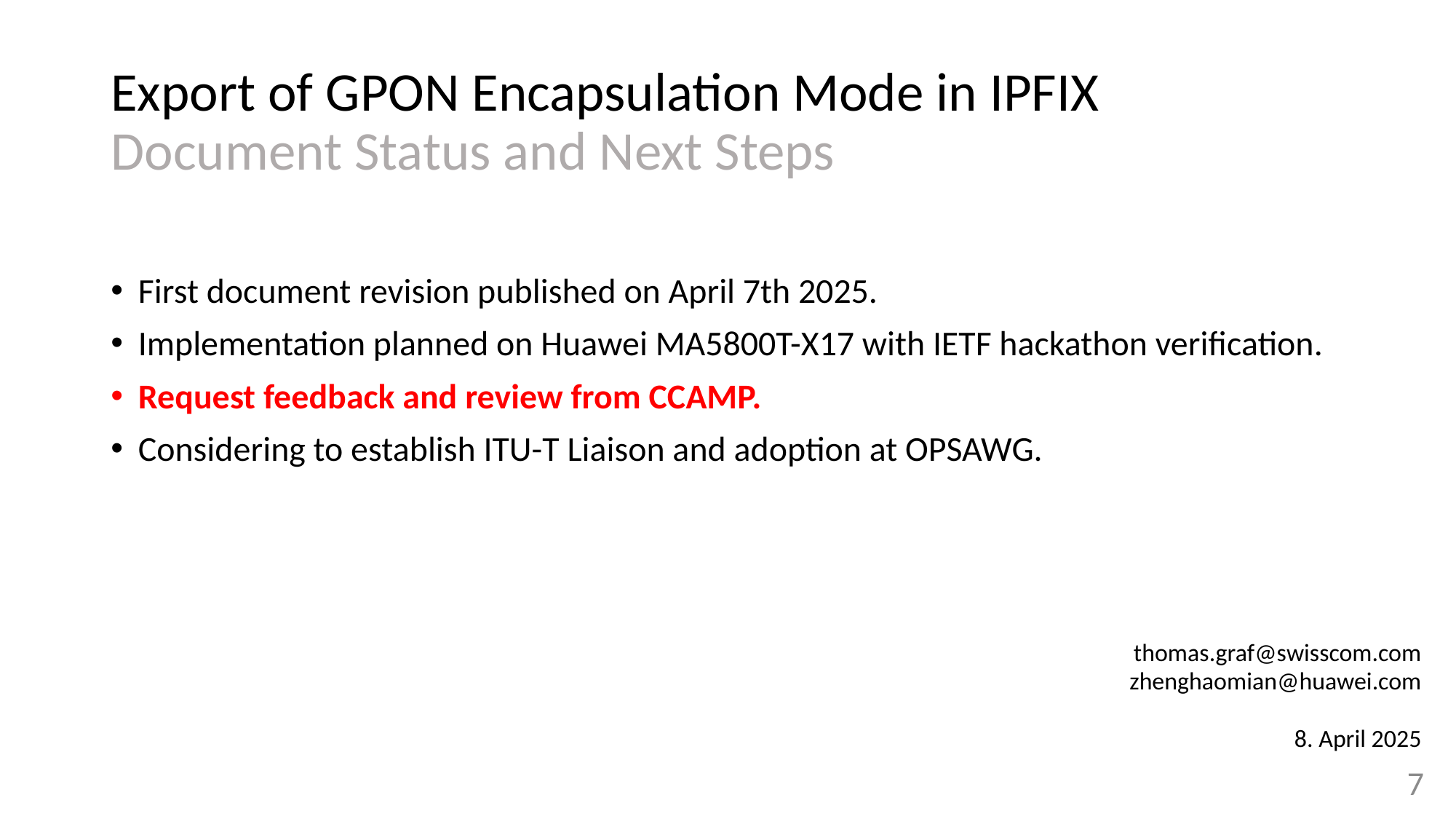

# Export of GPON Encapsulation Mode in IPFIX Document Status and Next Steps
First document revision published on April 7th 2025.
Implementation planned on Huawei MA5800T-X17 with IETF hackathon verification.
Request feedback and review from CCAMP.
Considering to establish ITU-T Liaison and adoption at OPSAWG.
thomas.graf@swisscom.com
zhenghaomian@huawei.com

8. April 2025

7